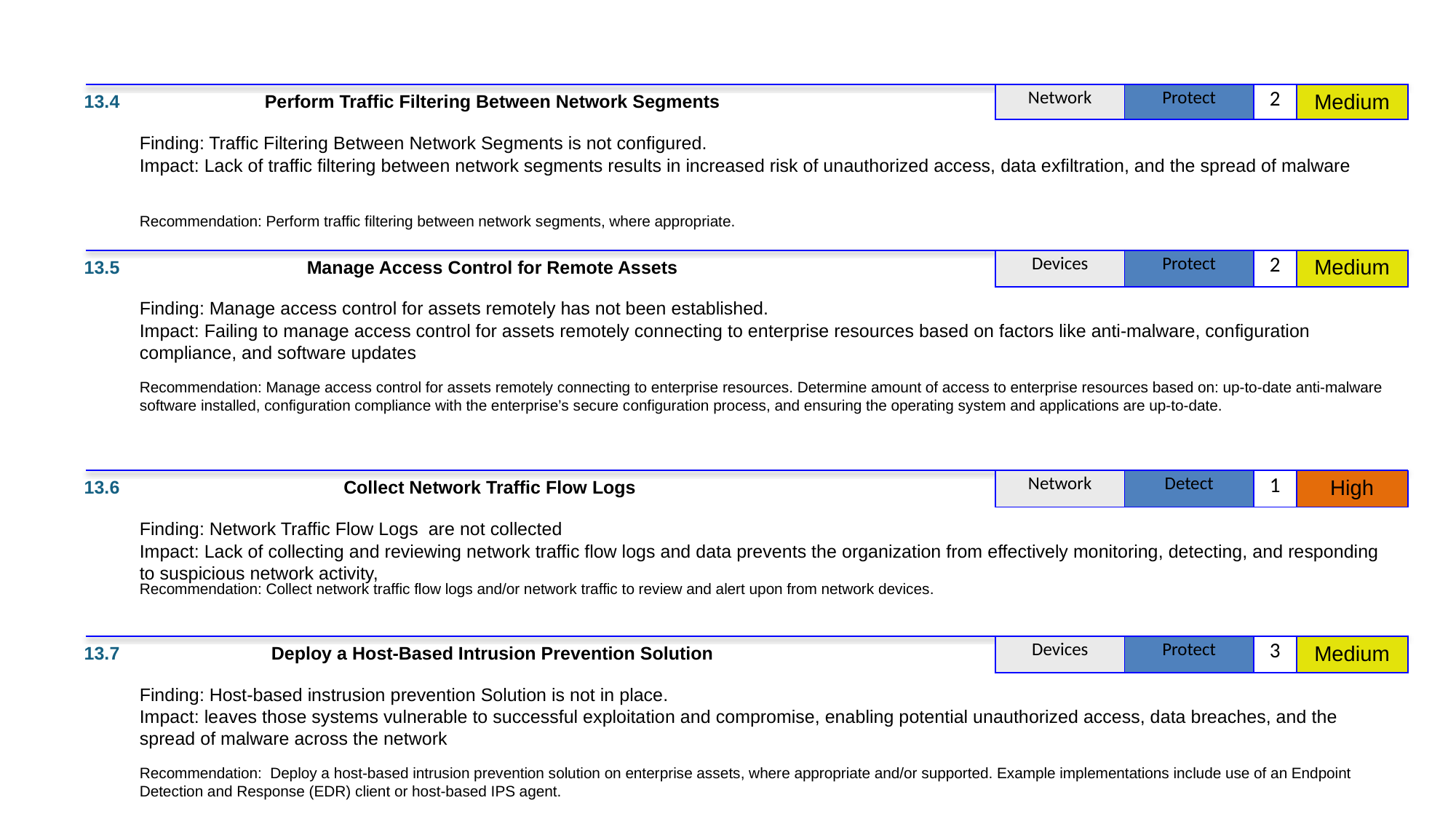

13.4
Perform Traffic Filtering Between Network Segments
| Network | Protect | 2 | Medium |
| --- | --- | --- | --- |
Finding: Traffic Filtering Between Network Segments is not configured.
Impact: Lack of traffic filtering between network segments results in increased risk of unauthorized access, data exfiltration, and the spread of malware
Recommendation: Perform traffic filtering between network segments, where appropriate.
13.5
Manage Access Control for Remote Assets
| Devices | Protect | 2 | Medium |
| --- | --- | --- | --- |
Finding: Manage access control for assets remotely has not been established.
Impact: Failing to manage access control for assets remotely connecting to enterprise resources based on factors like anti-malware, configuration compliance, and software updates
Recommendation: Manage access control for assets remotely connecting to enterprise resources. Determine amount of access to enterprise resources based on: up-to-date anti-malware software installed, configuration compliance with the enterprise’s secure configuration process, and ensuring the operating system and applications are up-to-date.
13.6
Collect Network Traffic Flow Logs
| Network | Detect | 1 | High |
| --- | --- | --- | --- |
Finding: Network Traffic Flow Logs  are not collected
Impact: Lack of collecting and reviewing network traffic flow logs and data prevents the organization from effectively monitoring, detecting, and responding to suspicious network activity,
Recommendation: Collect network traffic flow logs and/or network traffic to review and alert upon from network devices.
13.7
Deploy a Host-Based Intrusion Prevention Solution
| Devices | Protect | 3 | Medium |
| --- | --- | --- | --- |
Finding: Host-based instrusion prevention Solution is not in place.
Impact: leaves those systems vulnerable to successful exploitation and compromise, enabling potential unauthorized access, data breaches, and the spread of malware across the network
Recommendation:  Deploy a host-based intrusion prevention solution on enterprise assets, where appropriate and/or supported. Example implementations include use of an Endpoint Detection and Response (EDR) client or host-based IPS agent.